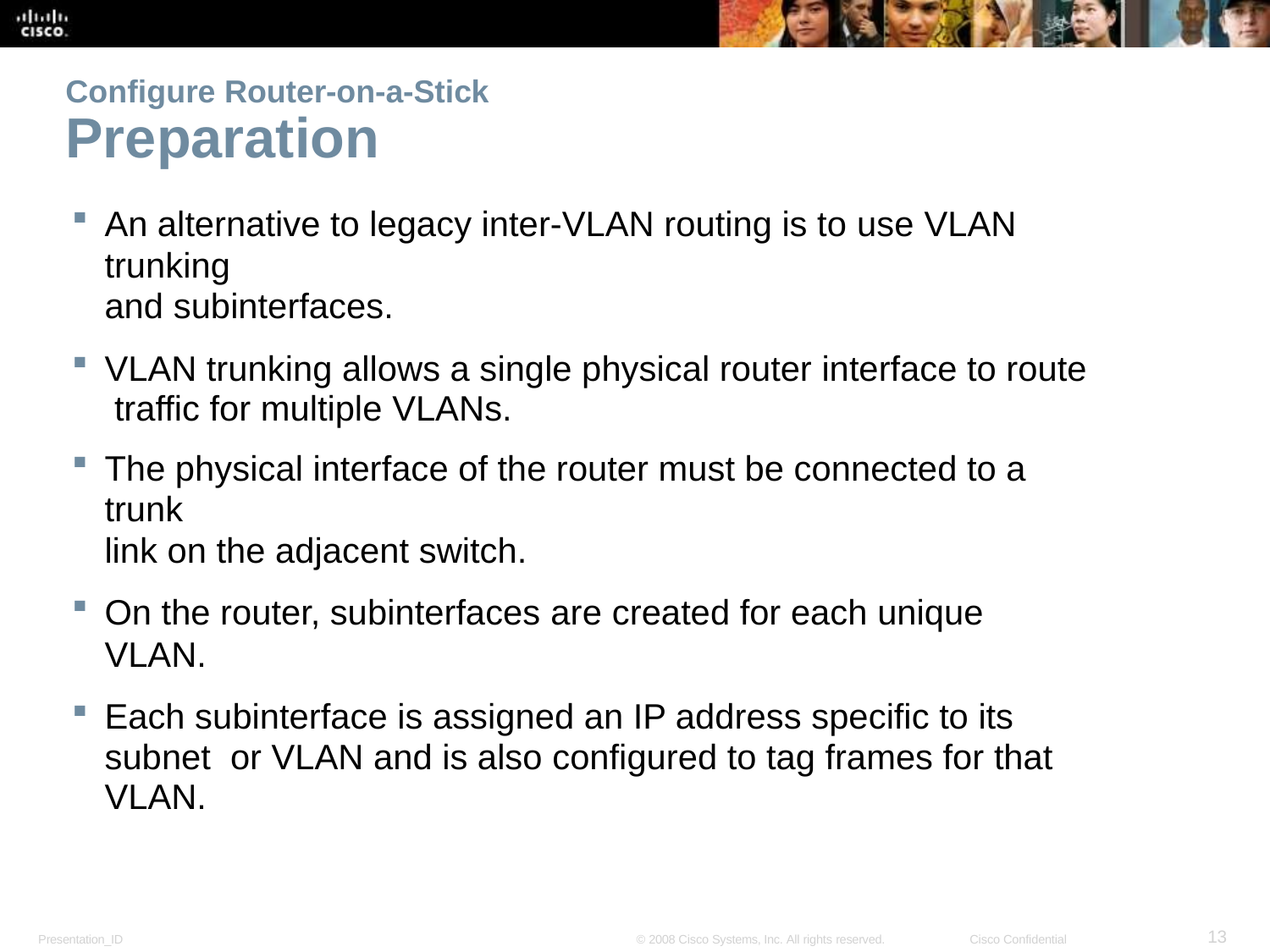

Configure Router-on-a-Stick
# Preparation
An alternative to legacy inter-VLAN routing is to use VLAN trunking
and subinterfaces.
VLAN trunking allows a single physical router interface to route  traffic for multiple VLANs.
The physical interface of the router must be connected to a trunk
link on the adjacent switch.
On the router, subinterfaces are created for each unique VLAN.
Each subinterface is assigned an IP address specific to its subnet  or VLAN and is also configured to tag frames for that VLAN.
13
Presentation_ID
© 2008 Cisco Systems, Inc. All rights reserved.
Cisco Confidential